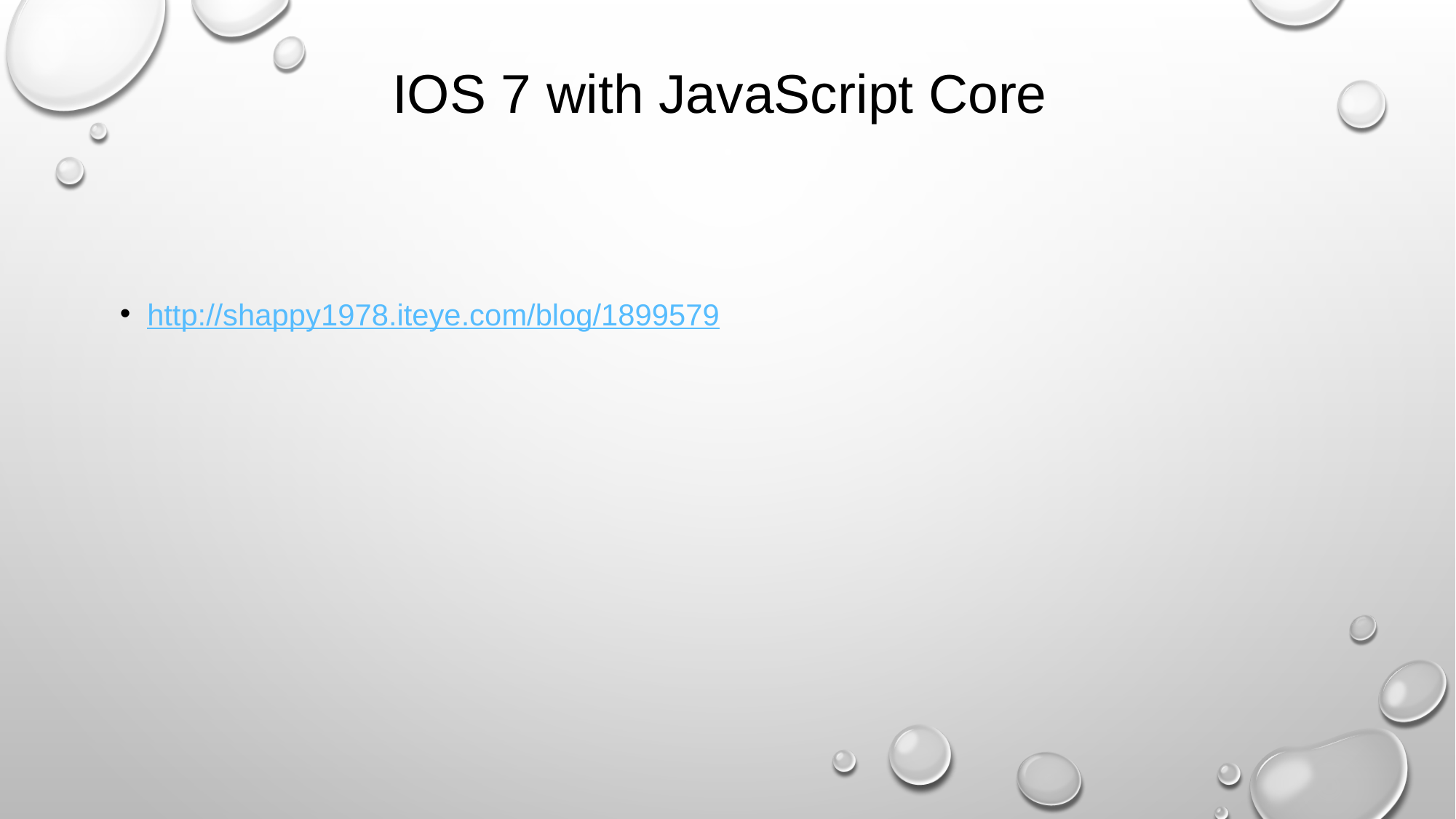

# IOS 7 with JavaScript Core
http://shappy1978.iteye.com/blog/1899579